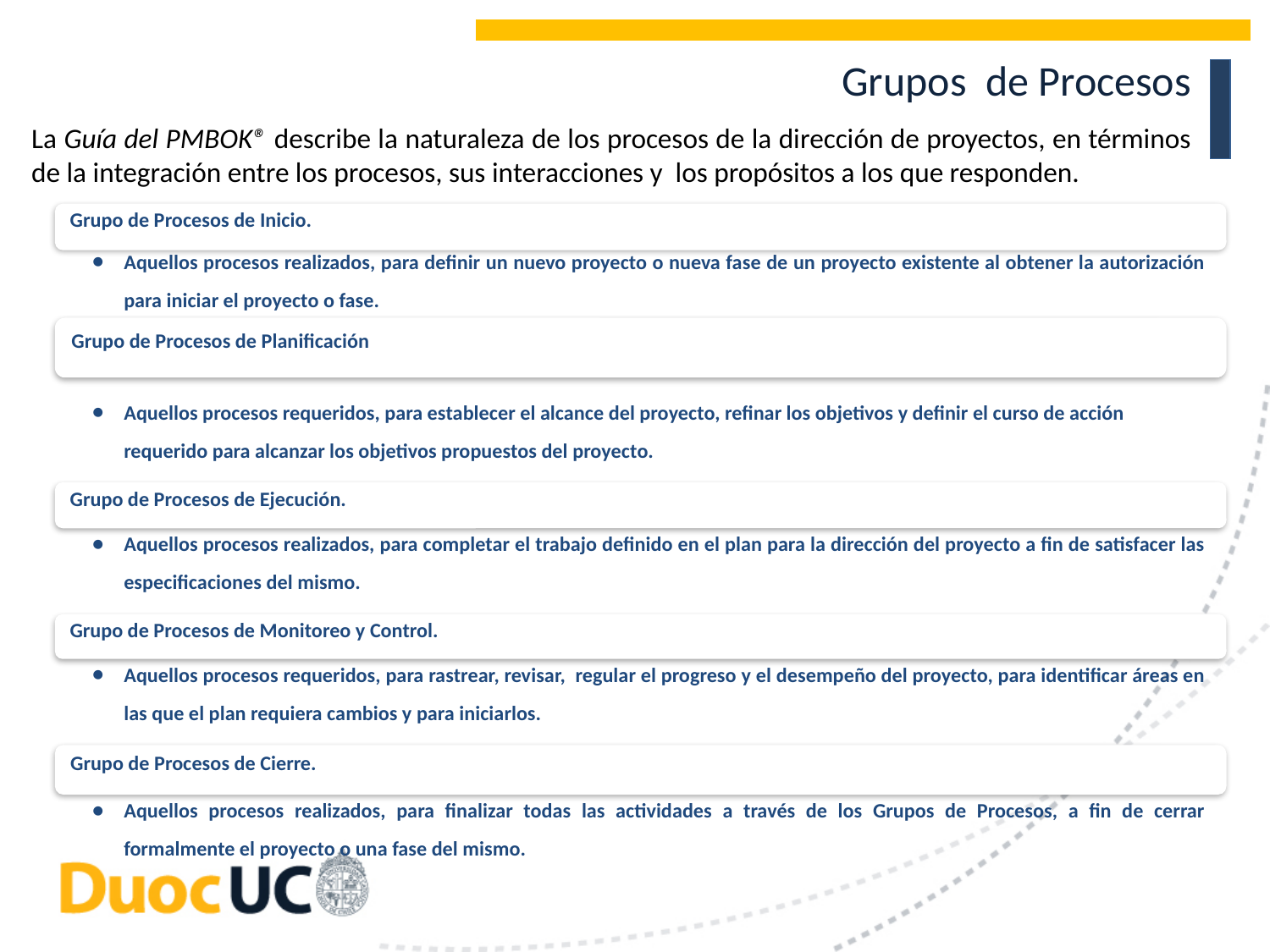

# Grupos  de Procesos
La Guía del PMBOK® describe la naturaleza de los procesos de la dirección de proyectos, en términos de la integración entre los procesos, sus interacciones y  los propósitos a los que responden.

Grupo de Procesos de Inicio.
Aquellos procesos realizados, para definir un nuevo proyecto o nueva fase de un proyecto existente al obtener la autorización para iniciar el proyecto o fase.
Grupo de Procesos de Planificación
Aquellos procesos requeridos, para establecer el alcance del proyecto, refinar los objetivos y definir el curso de acción requerido para alcanzar los objetivos propuestos del proyecto.
Grupo de Procesos de Ejecución.
Aquellos procesos realizados, para completar el trabajo definido en el plan para la dirección del proyecto a fin de satisfacer las especificaciones del mismo.
Grupo de Procesos de Monitoreo y Control.
Aquellos procesos requeridos, para rastrear, revisar,  regular el progreso y el desempeño del proyecto, para identificar áreas en las que el plan requiera cambios y para iniciarlos.
Grupo de Procesos de Cierre.
Aquellos procesos realizados, para finalizar todas las actividades a través de los Grupos de Procesos, a fin de cerrar formalmente el proyecto o una fase del mismo.